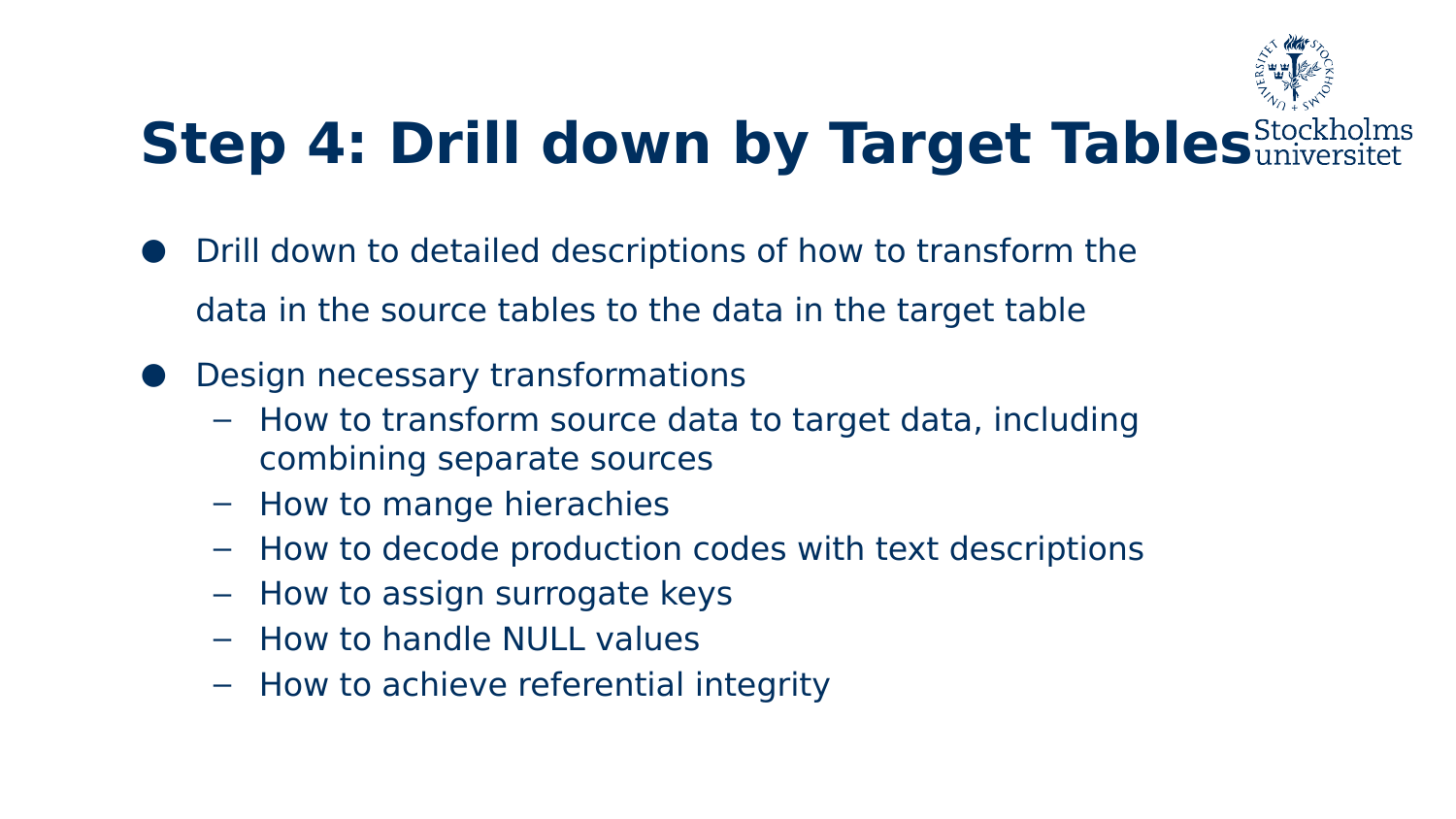

# Step 4: Drill down by Target Tables
Drill down to detailed descriptions of how to transform the data in the source tables to the data in the target table
Design necessary transformations
How to transform source data to target data, including  combining separate sources
How to mange hierachies
How to decode production codes with text descriptions
How to assign surrogate keys
How to handle NULL values
How to achieve referential integrity